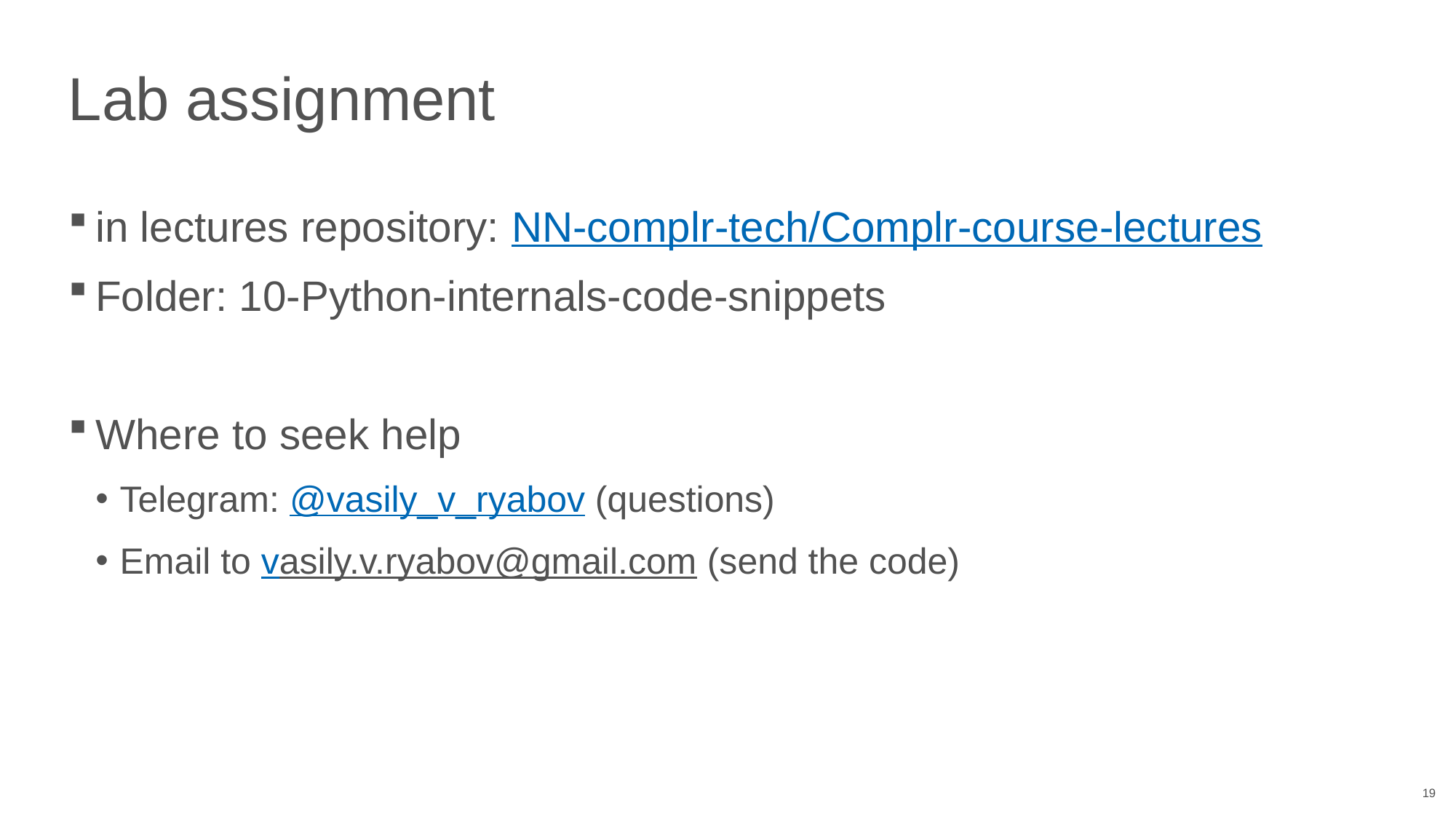

# Lab assignment
in lectures repository: NN-complr-tech/Complr-course-lectures
Folder: 10-Python-internals-code-snippets

Where to seek help
Telegram: @vasily_v_ryabov (questions)
Email to vasily.v.ryabov@gmail.com (send the code)